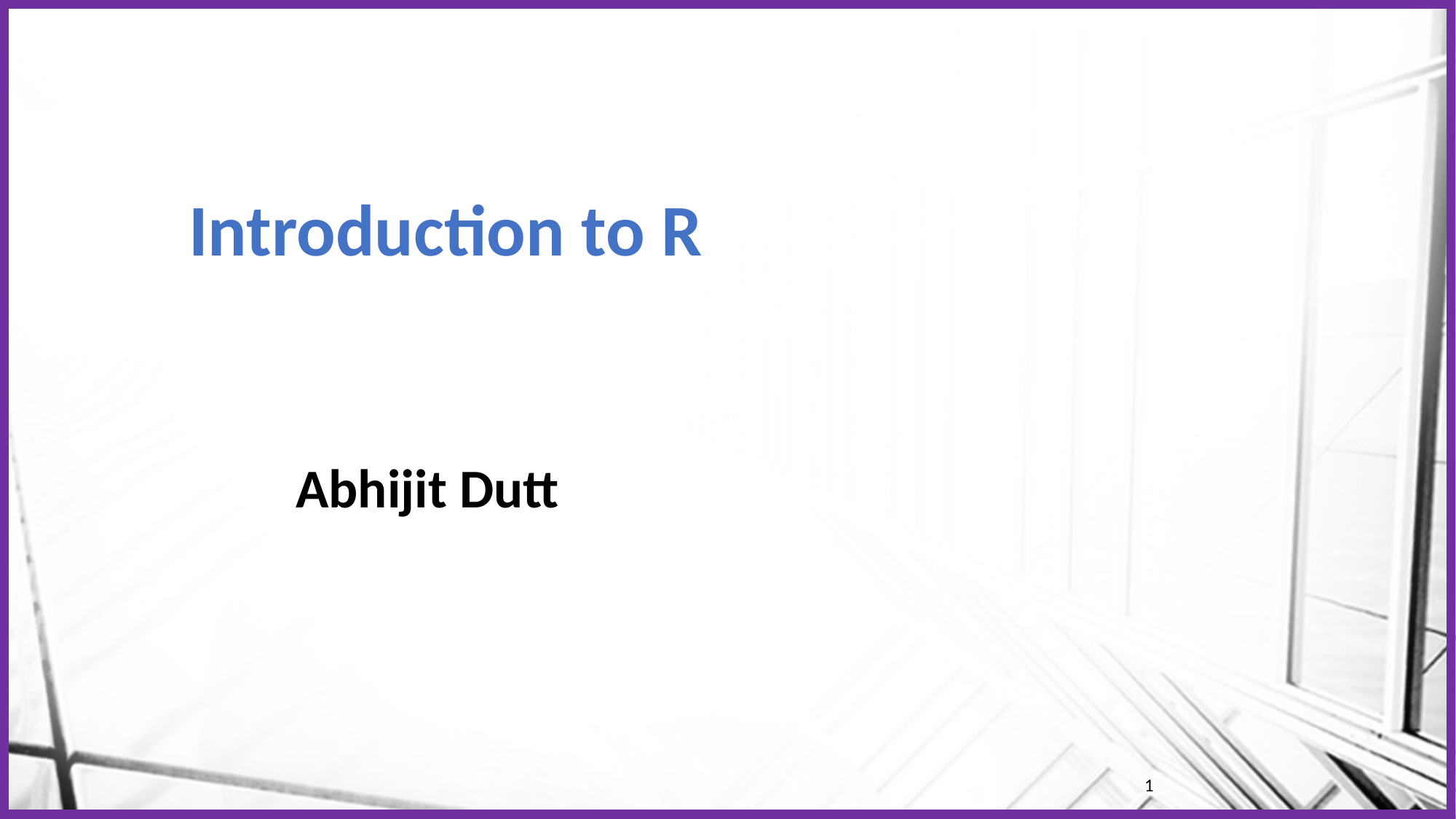

# Introduction to R
Abhijit Dutt

1